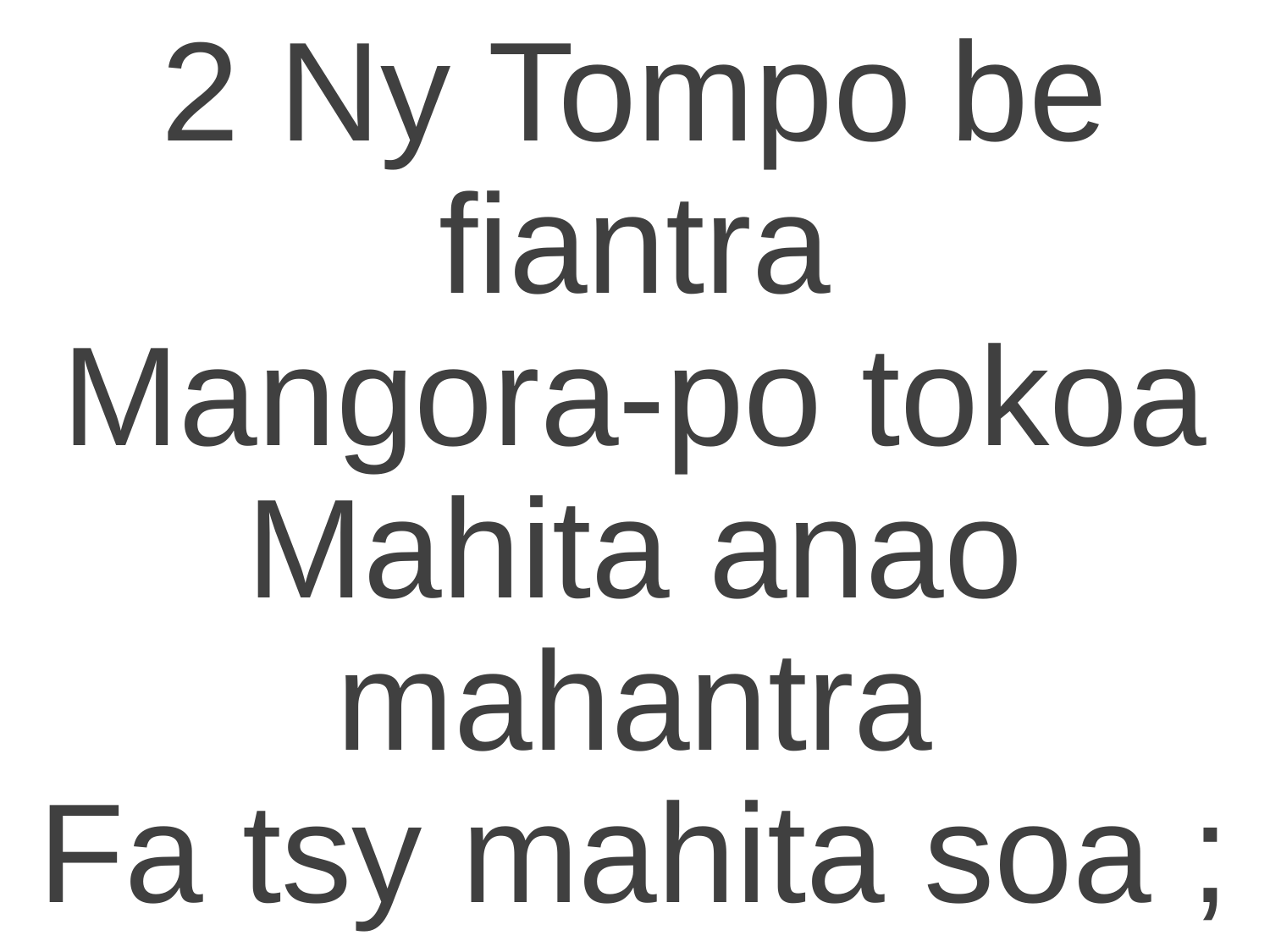

2 Ny Tompo be fiantra
Mangora-po tokoa
Mahita anao mahantra
Fa tsy mahita soa ;